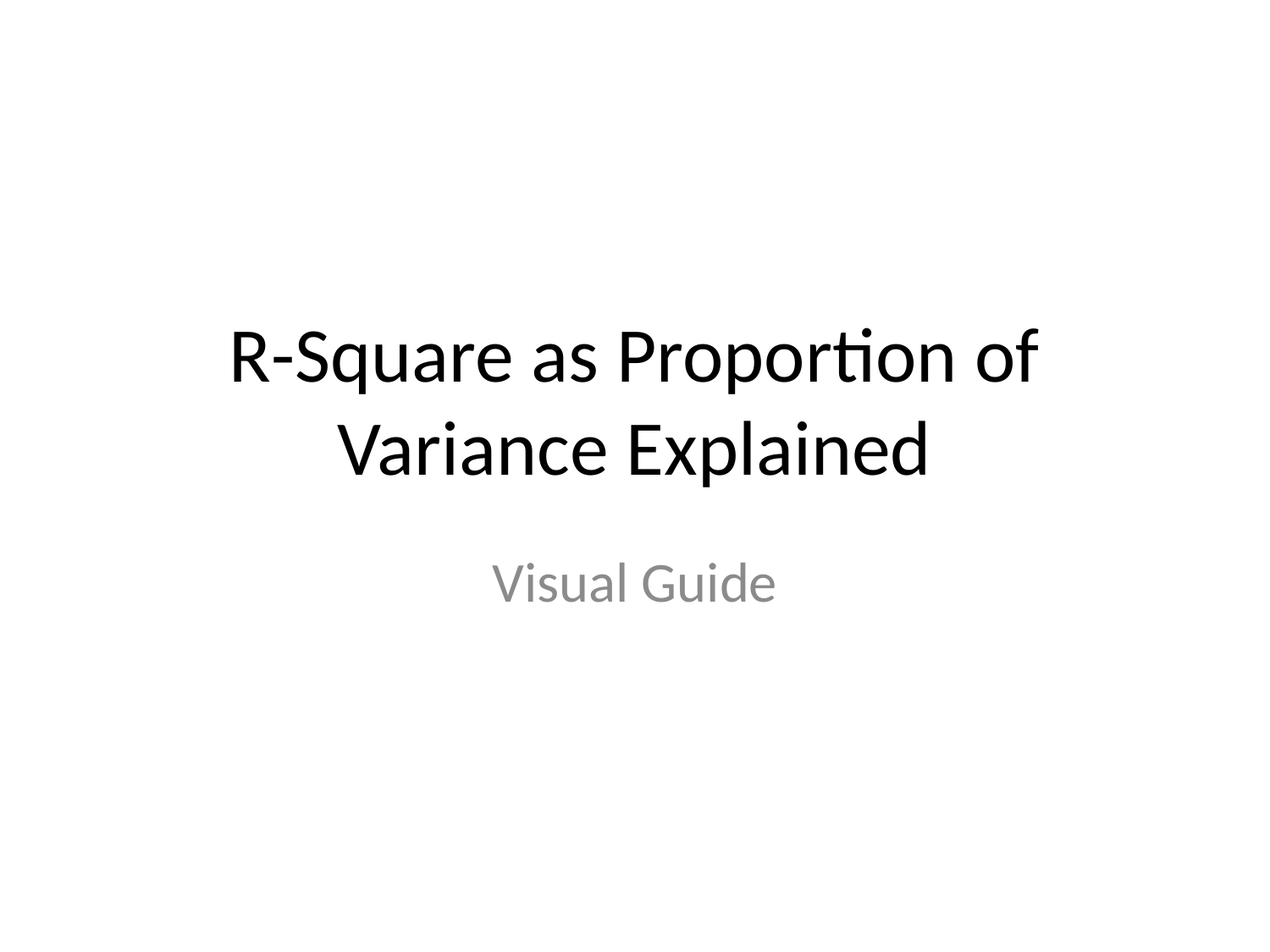

# R-Square as Proportion of Variance Explained
Visual Guide